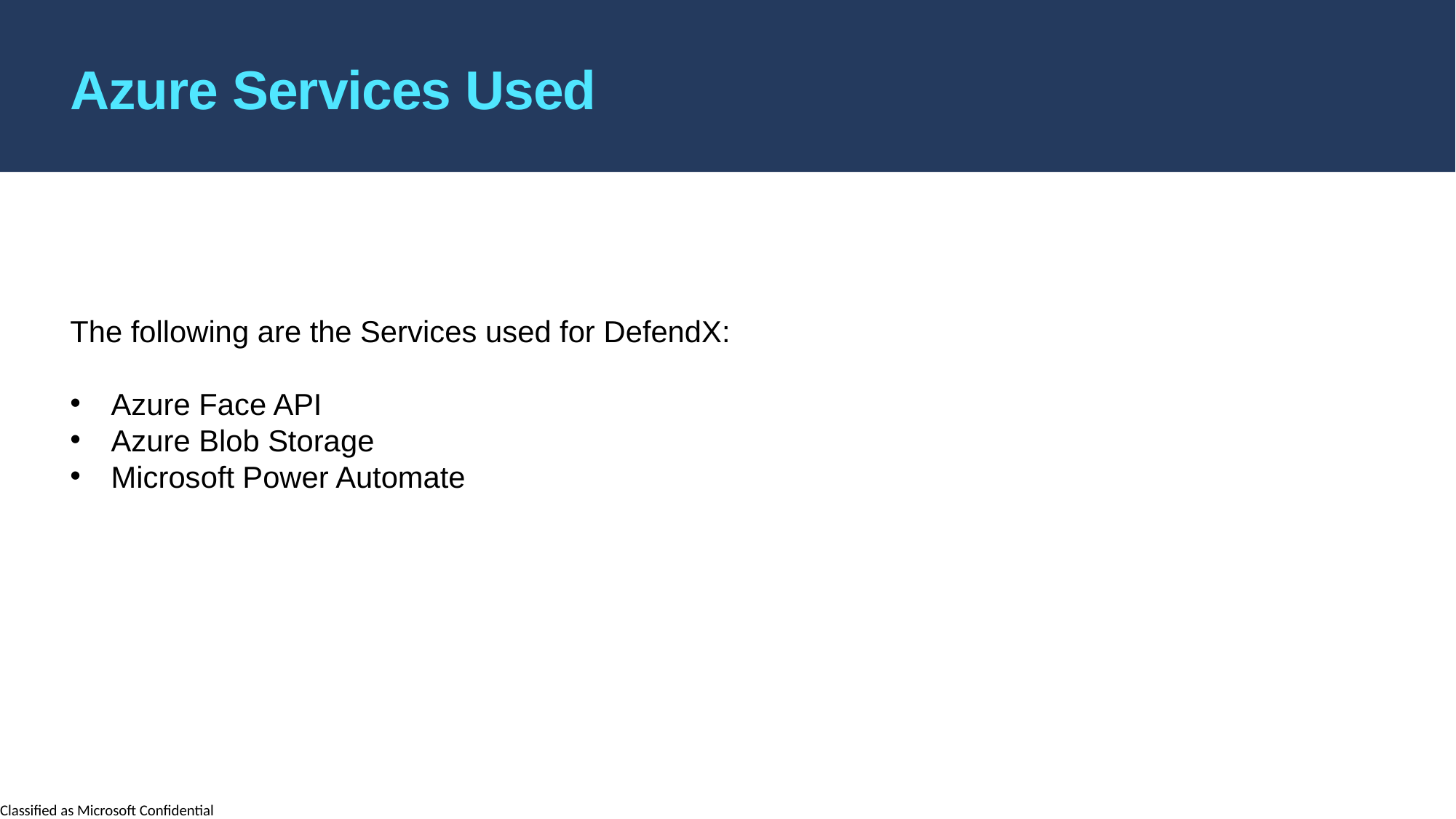

Azure Services Used
The following are the Services used for DefendX:

Azure Face API
Azure Blob Storage
Microsoft Power Automate